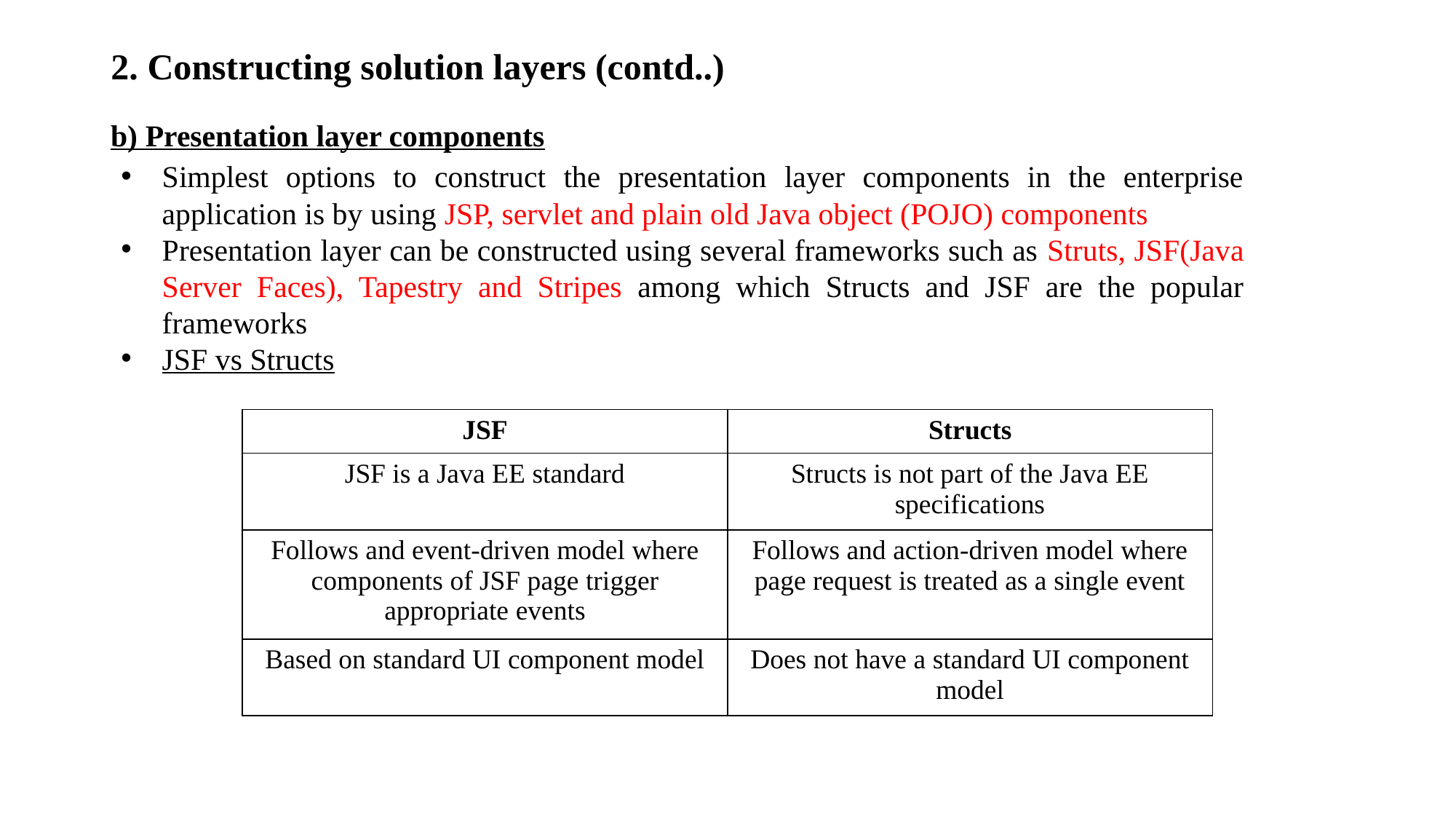

# 2. Constructing solution layers (contd..)
b) Presentation layer components
Simplest options to construct the presentation layer components in the enterprise application is by using JSP, servlet and plain old Java object (POJO) components
Presentation layer can be constructed using several frameworks such as Struts, JSF(Java Server Faces), Tapestry and Stripes among which Structs and JSF are the popular frameworks
JSF vs Structs

| JSF | Structs |
| --- | --- |
| JSF is a Java EE standard | Structs is not part of the Java EE specifications |
| Follows and event-driven model where components of JSF page trigger appropriate events | Follows and action-driven model where page request is treated as a single event |
| Based on standard UI component model | Does not have a standard UI component model |